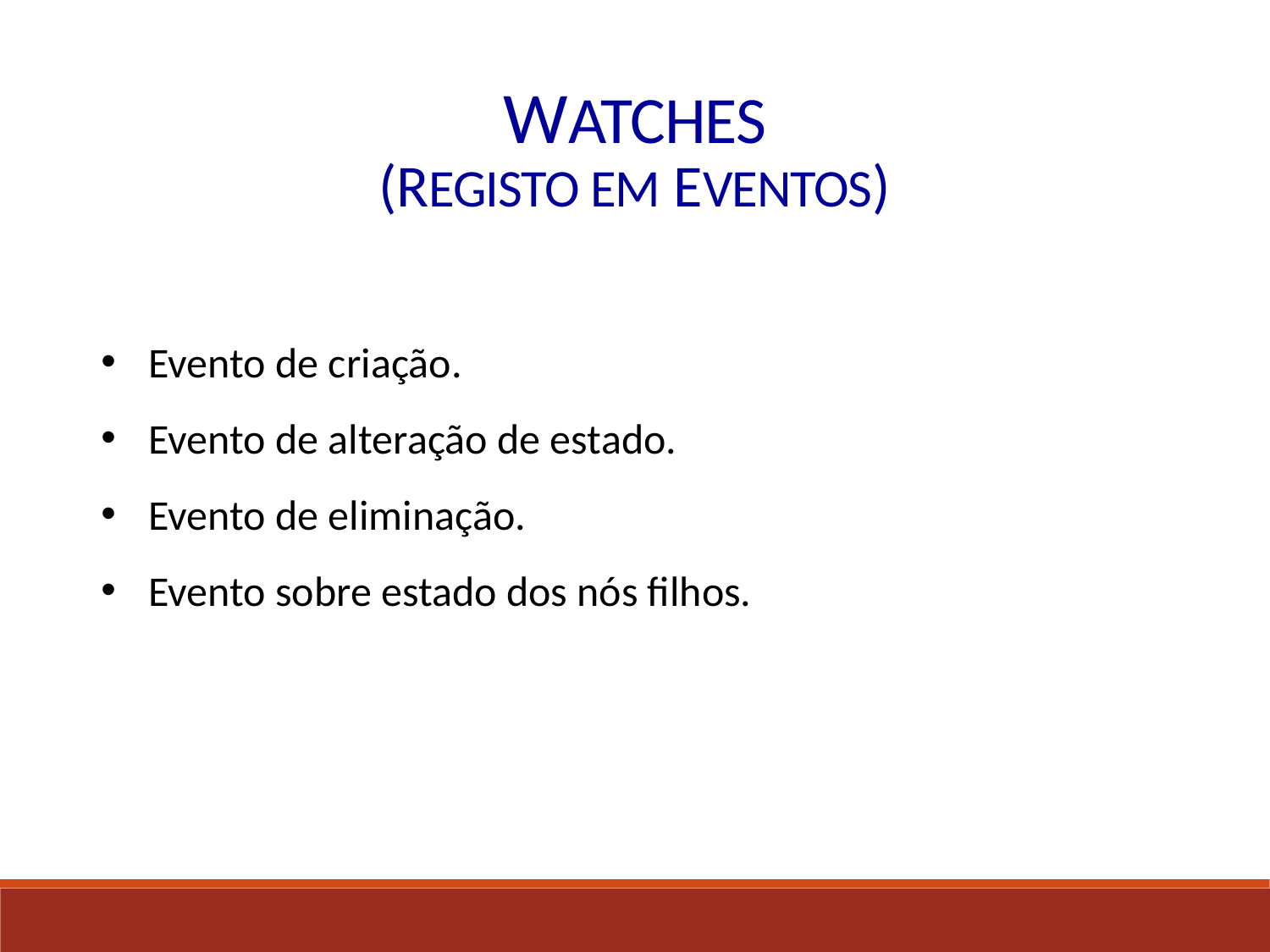

WATCHES
(REGISTO EM EVENTOS)
Evento de criação.
Evento de alteração de estado.
Evento de eliminação.
Evento sobre estado dos nós filhos.